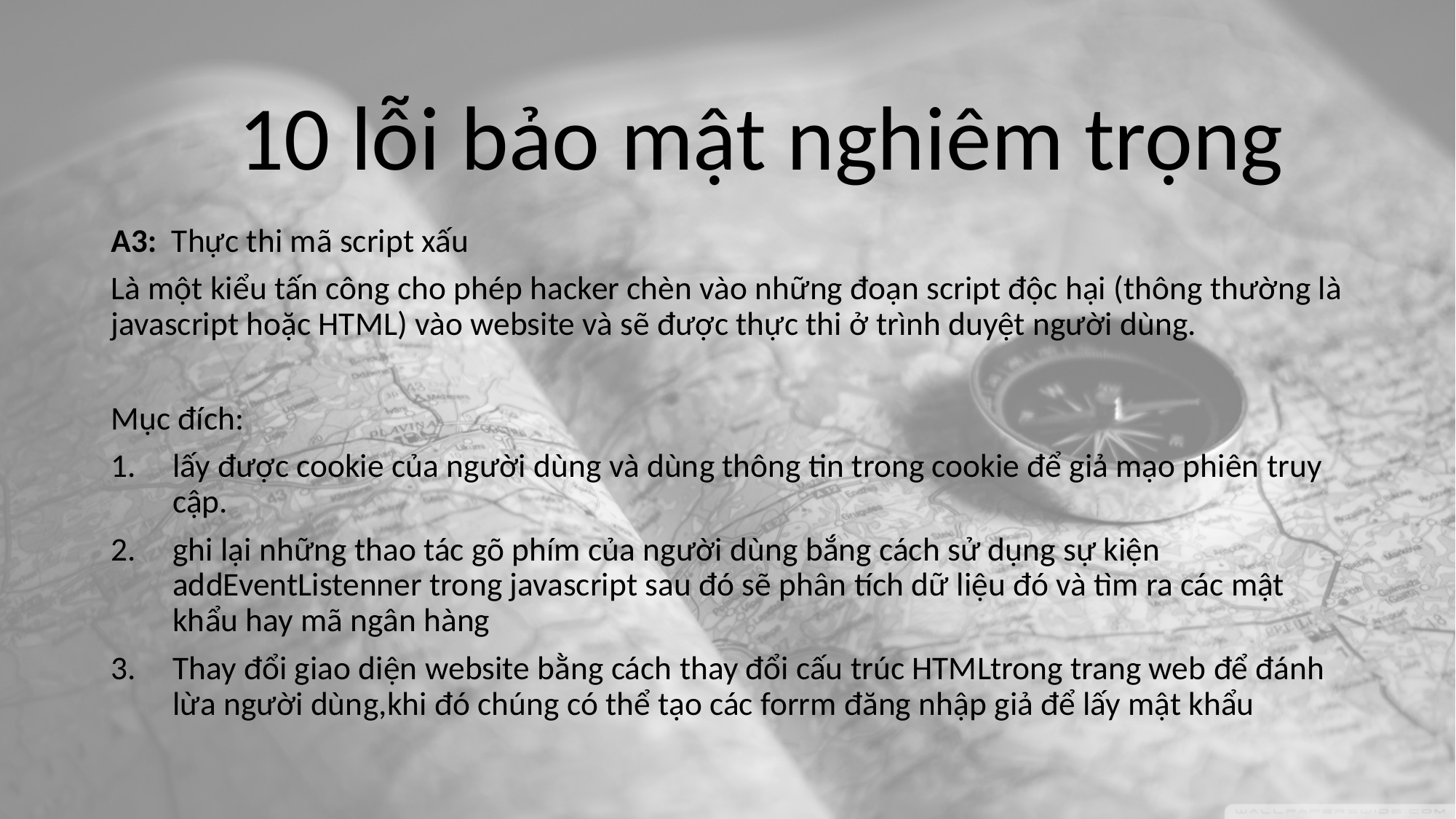

10 lỗi bảo mật nghiêm trọng
A3:  Thực thi mã script xấu
Là một kiểu tấn công cho phép hacker chèn vào những đoạn script độc hại (thông thường là javascript hoặc HTML) vào website và sẽ được thực thi ở trình duyệt người dùng.

Mục đích:
lấy được cookie của người dùng và dùng thông tin trong cookie để giả mạo phiên truy cập.
ghi lại những thao tác gõ phím của người dùng bắng cách sử dụng sự kiện addEventListenner trong javascript sau đó sẽ phân tích dữ liệu đó và tìm ra các mật khẩu hay mã ngân hàng
Thay đổi giao diện website bằng cách thay đổi cấu trúc HTMLtrong trang web để đánh lừa người dùng,khi đó chúng có thể tạo các forrm đăng nhập giả để lấy mật khẩu